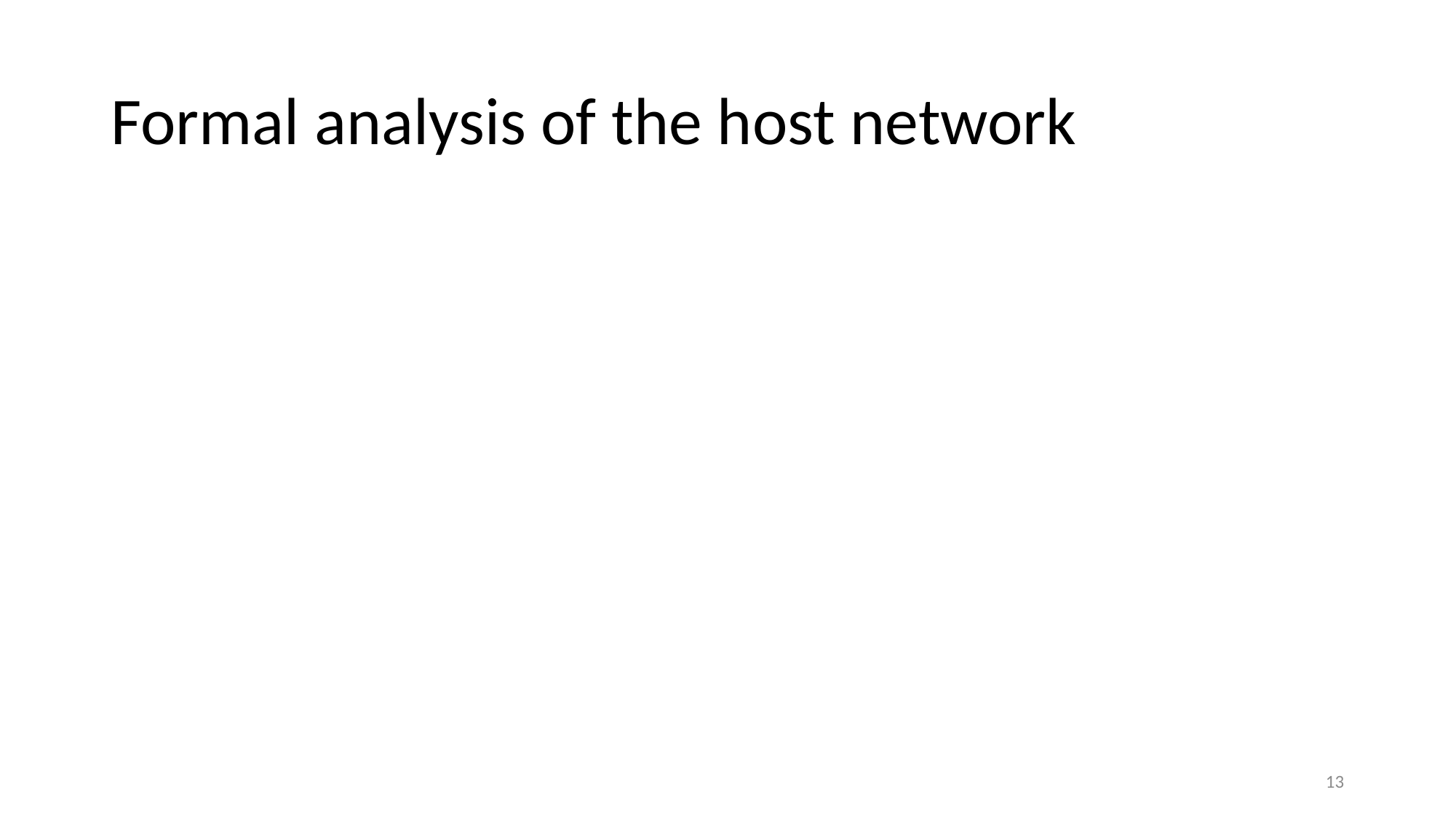

# Formal analysis of the host network

13